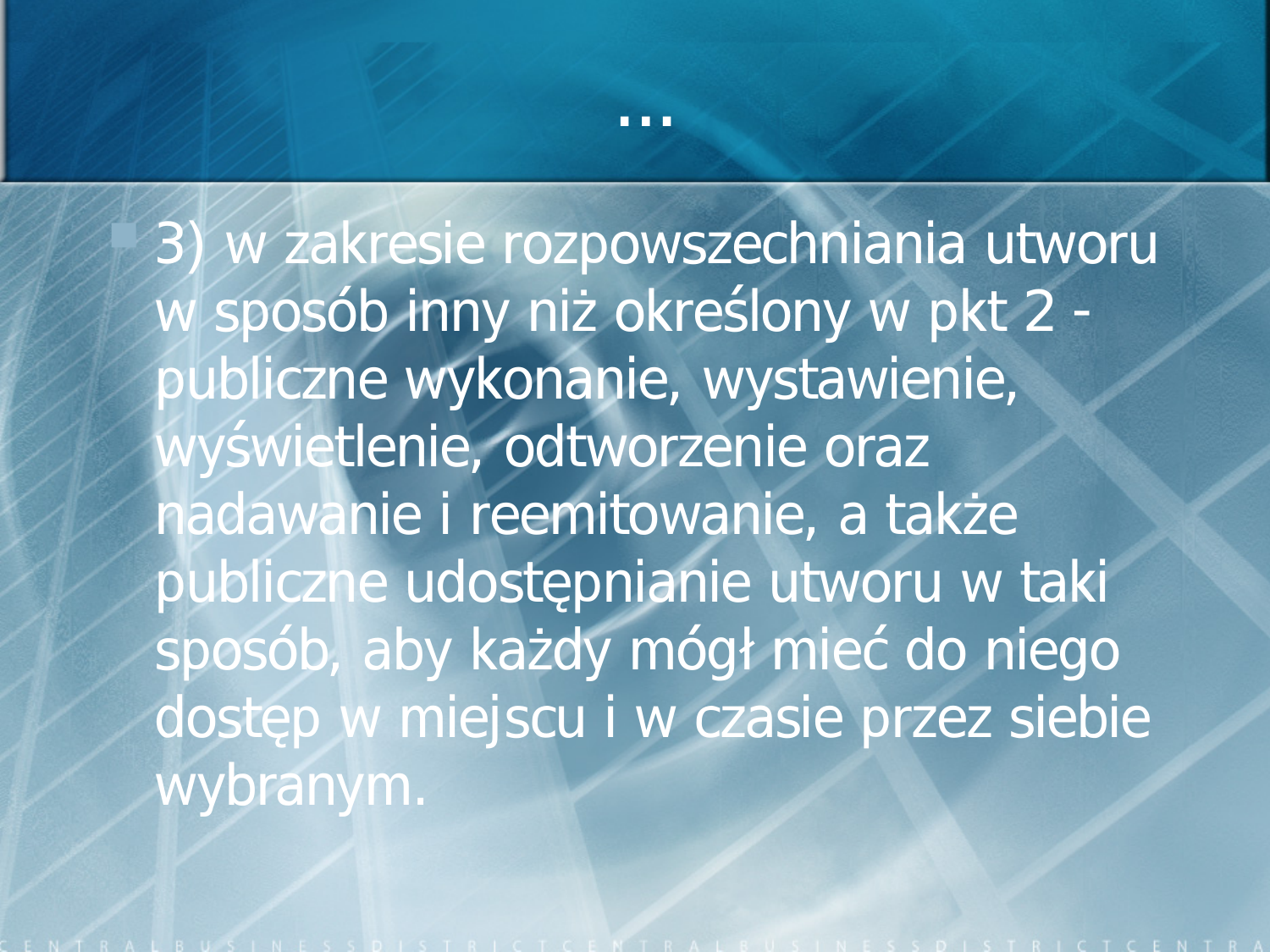

# …
3) w zakresie rozpowszechniania utworu w sposób inny niż określony w pkt 2 - publiczne wykonanie, wystawienie, wyświetlenie, odtworzenie oraz nadawanie i reemitowanie, a także publiczne udostępnianie utworu w taki sposób, aby każdy mógł mieć do niego dostęp w miejscu i w czasie przez siebie wybranym.